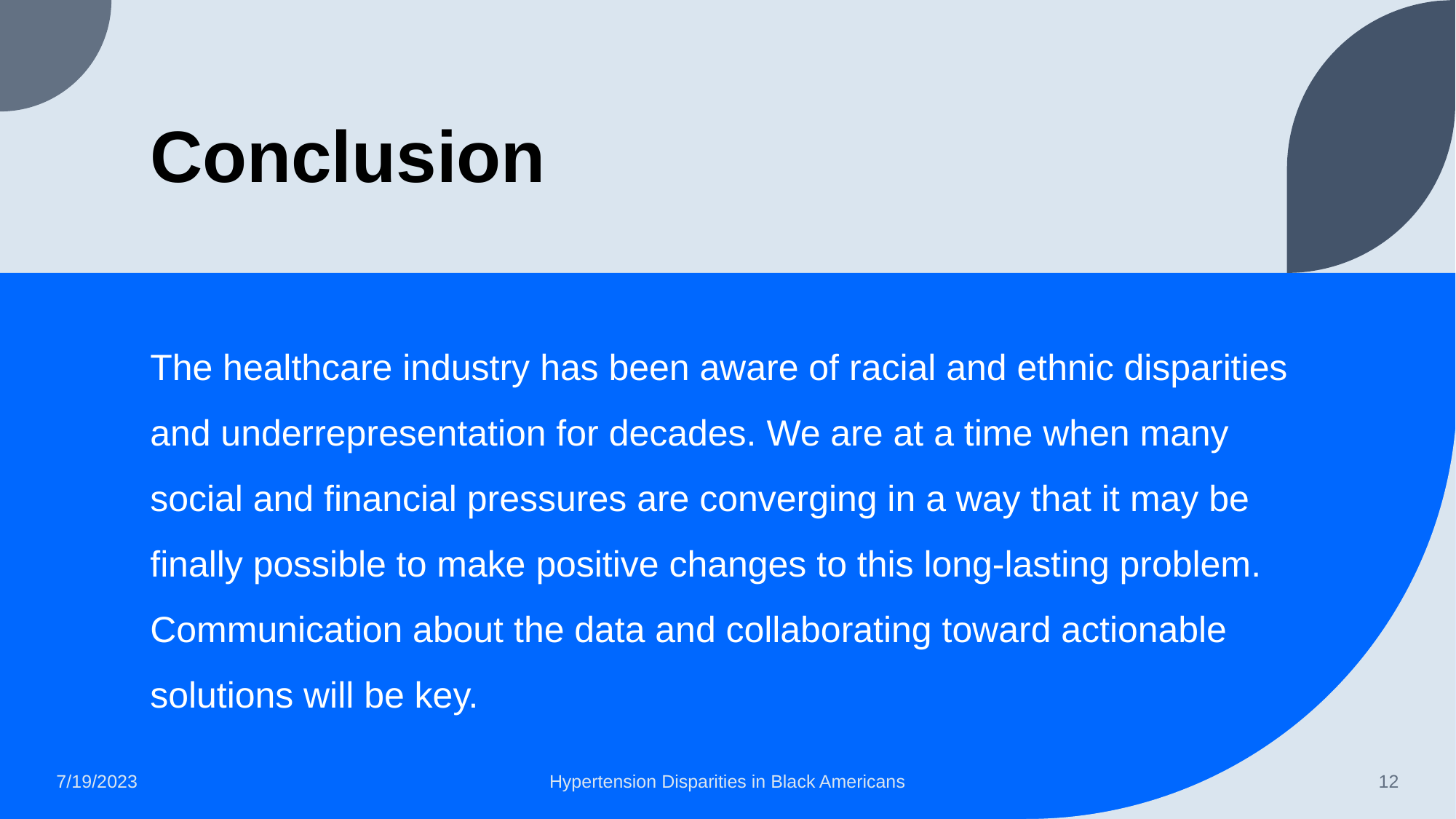

# Conclusion
The healthcare industry has been aware of racial and ethnic disparities and underrepresentation for decades. We are at a time when many social and financial pressures are converging in a way that it may be finally possible to make positive changes to this long-lasting problem. Communication about the data and collaborating toward actionable solutions will be key.

7/19/2023
Hypertension Disparities in Black Americans
12